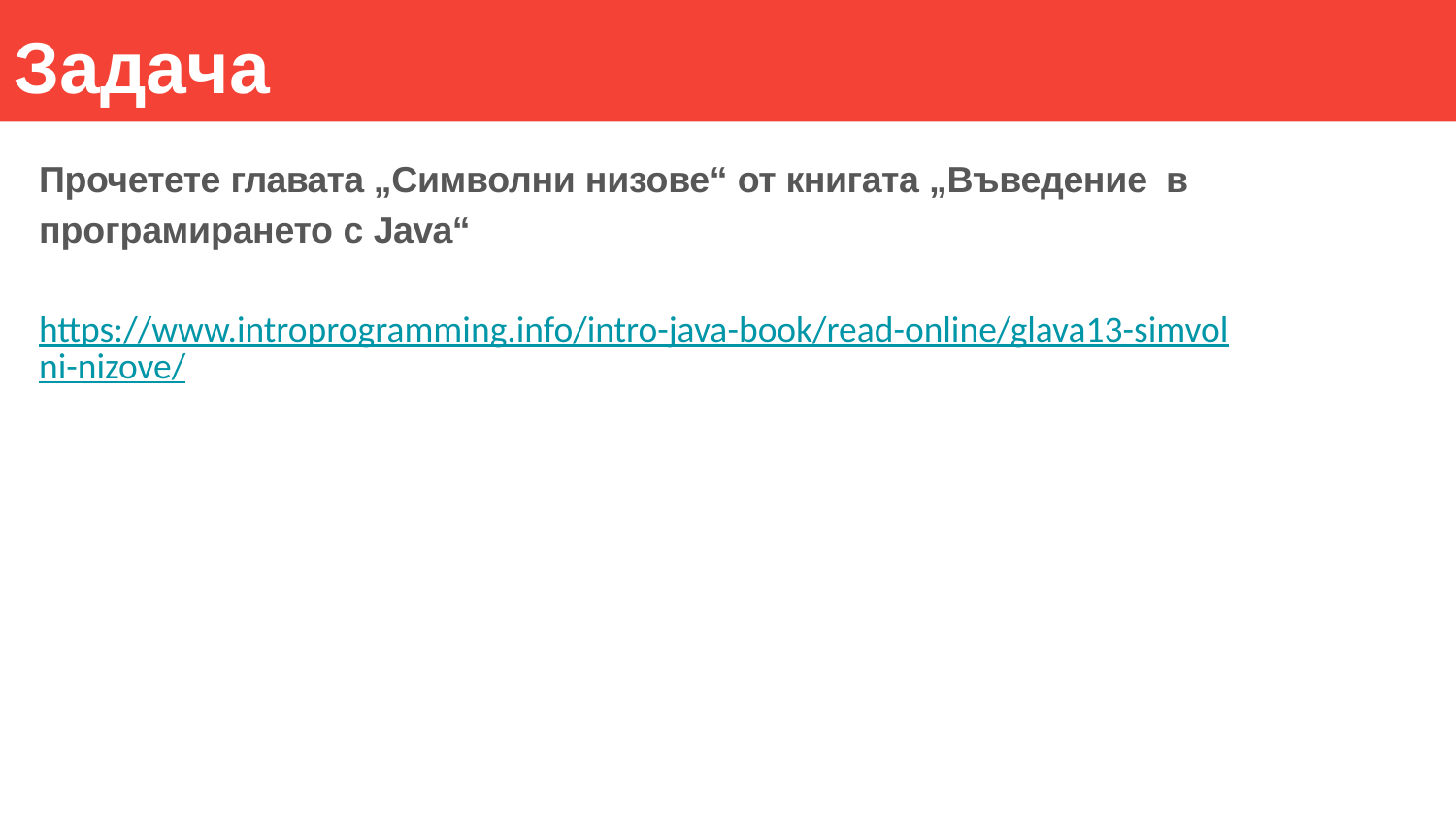

# Задача
Прочетете главата „Символни низове“ от книгата „Въведение в
програмирането с Java“

https://www.introprogramming.info/intro-java-book/read-online/glava13-simvolni-nizove/